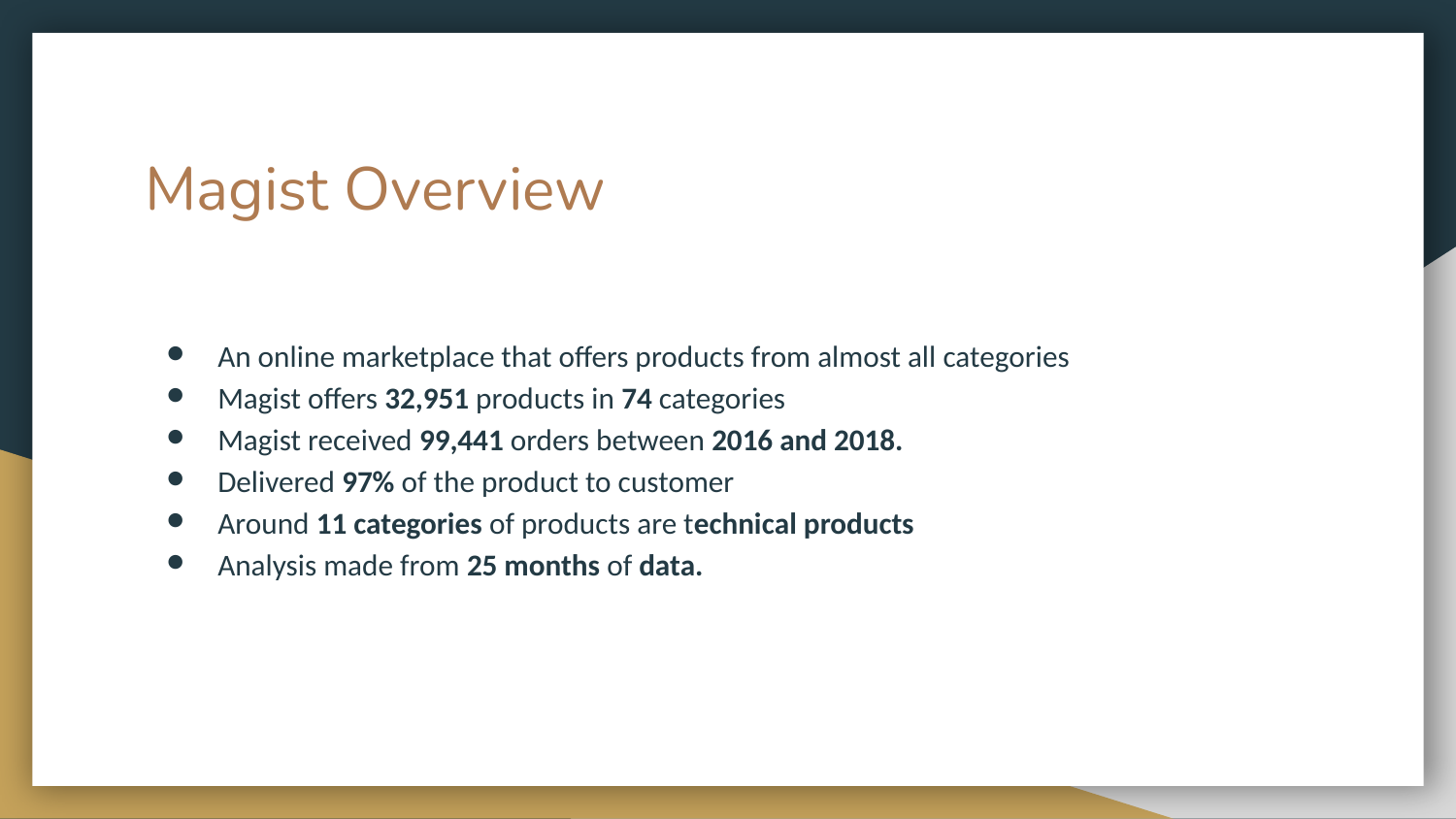

# Magist Overview
An online marketplace that offers products from almost all categories
Magist offers 32,951 products in 74 categories
Magist received 99,441 orders between 2016 and 2018.
Delivered 97% of the product to customer
Around 11 categories of products are technical products
Analysis made from 25 months of data.